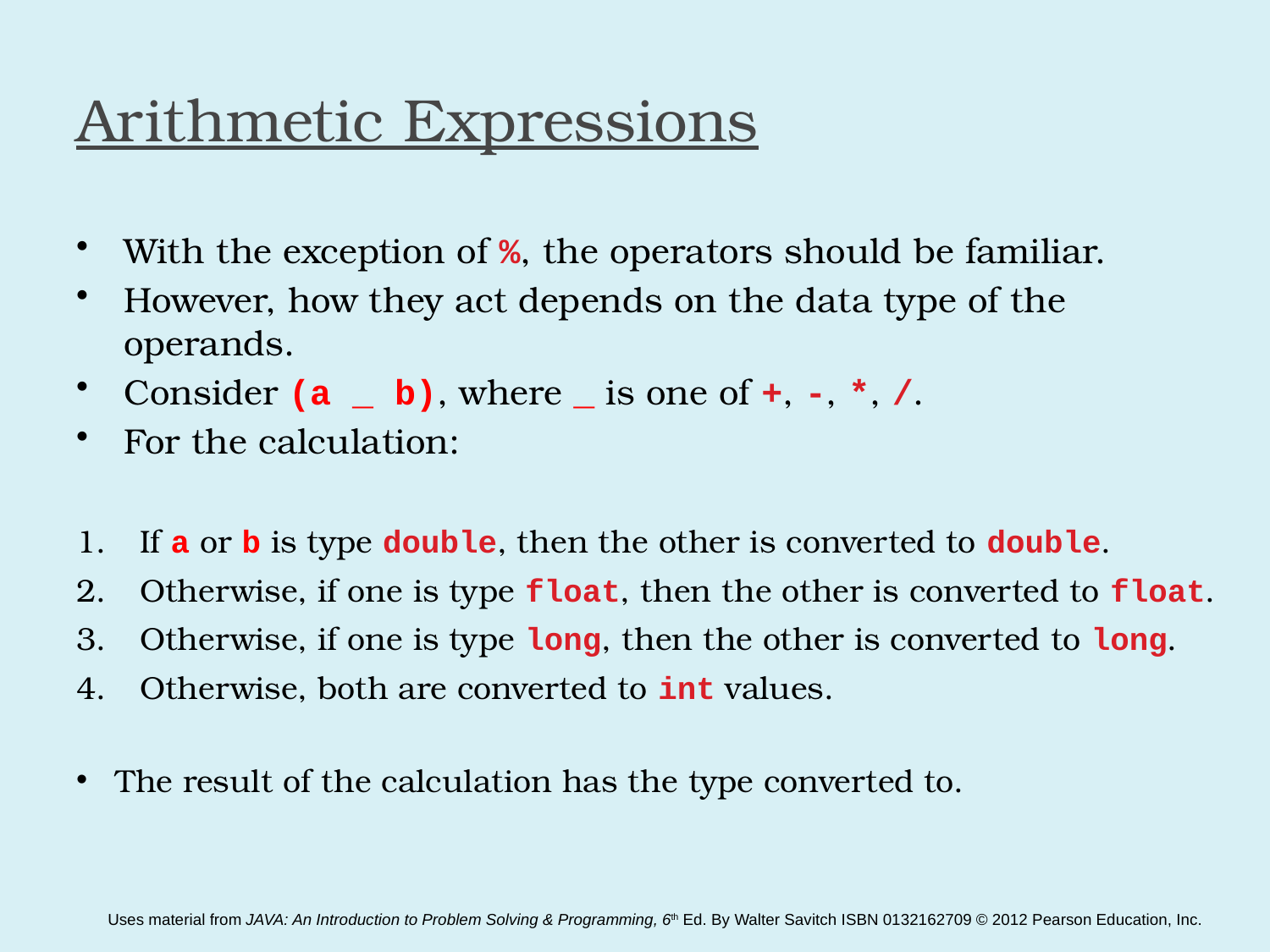

# Arithmetic Expressions
With the exception of %, the operators should be familiar.
However, how they act depends on the data type of the operands.
Consider (a _ b), where _ is one of +, -, *, /.
For the calculation:

If a or b is type double, then the other is converted to double.
Otherwise, if one is type float, then the other is converted to float.
Otherwise, if one is type long, then the other is converted to long.
Otherwise, both are converted to int values.

The result of the calculation has the type converted to.